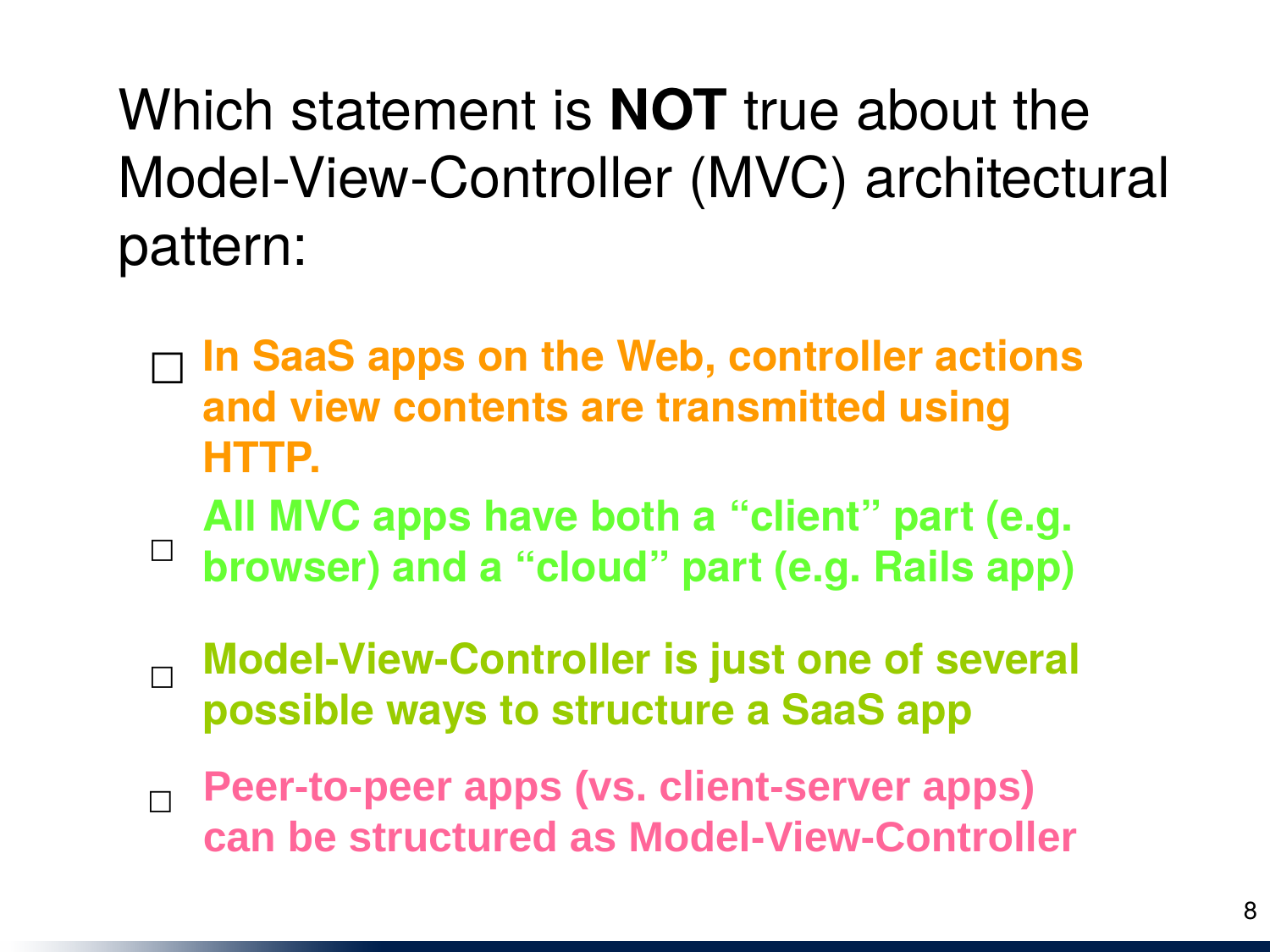

Which statement is NOT true about the Model-View-Controller (MVC) architectural pattern:
In SaaS apps on the Web, controller actions and view contents are transmitted using HTTP.
☐
All MVC apps have both a “client” part (e.g. browser) and a “cloud” part (e.g. Rails app)
☐
Model-View-Controller is just one of several possible ways to structure a SaaS app
☐
Peer-to-peer apps (vs. client-server apps) can be structured as Model-View-Controller
☐
8